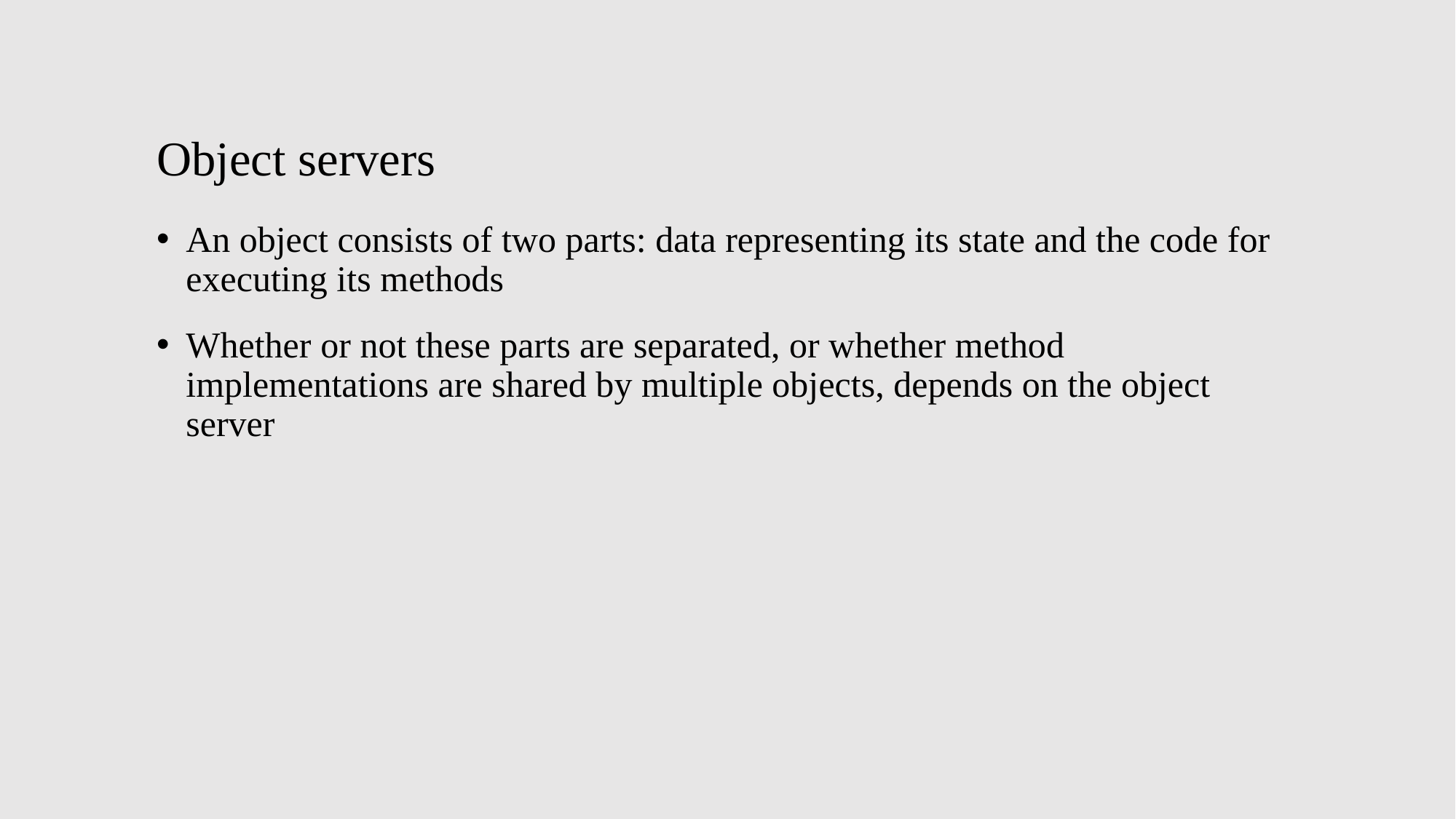

# Object servers
An object consists of two parts: data representing its state and the code for executing its methods
Whether or not these parts are separated, or whether method implementations are shared by multiple objects, depends on the object server